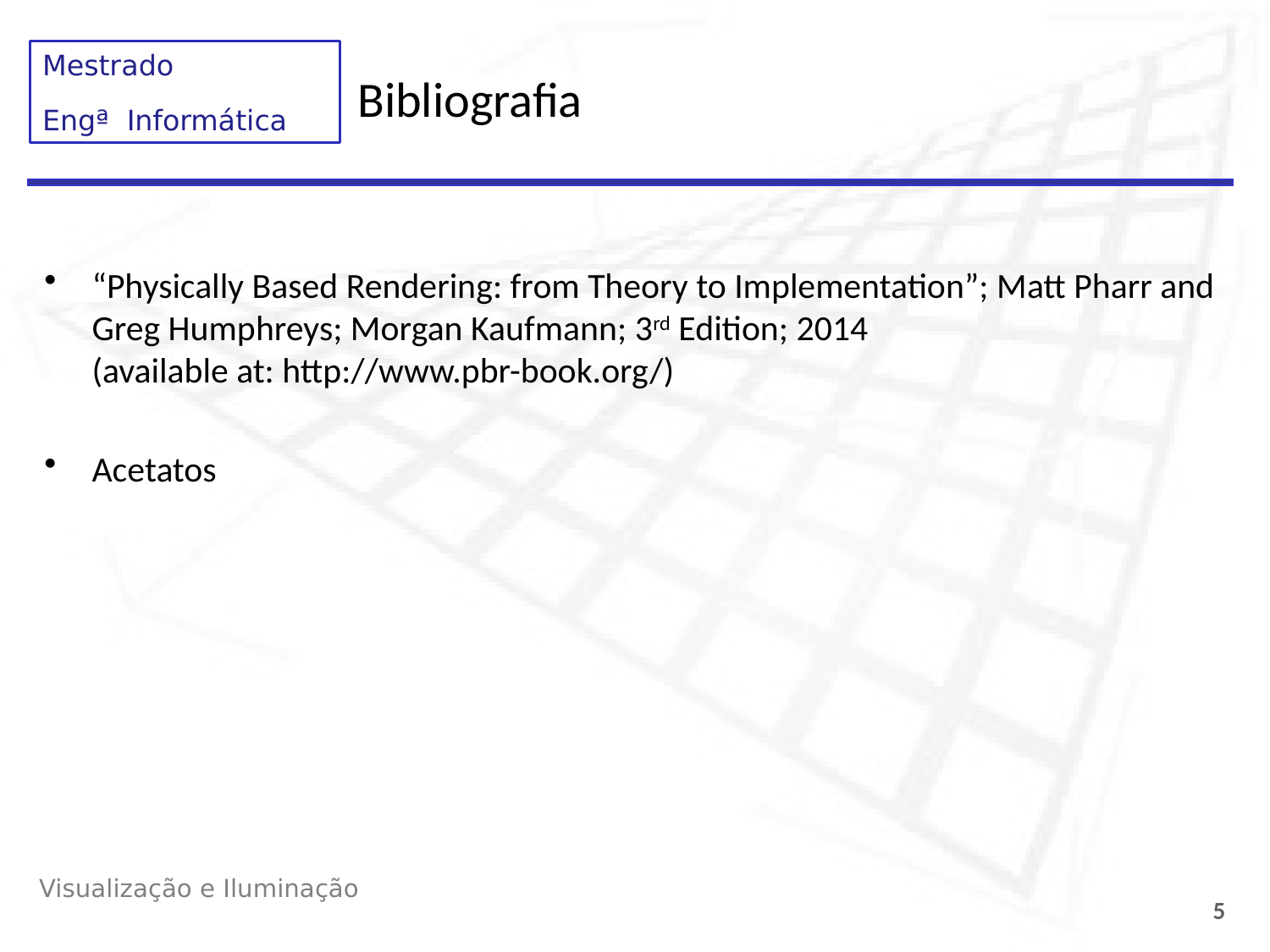

# Bibliografia

“Physically Based Rendering: from Theory to Implementation”; Matt Pharr and Greg Humphreys; Morgan Kaufmann; 3rd Edition; 2014
(available at: http://www.pbr-book.org/)

Acetatos

Visualização e Iluminação
5